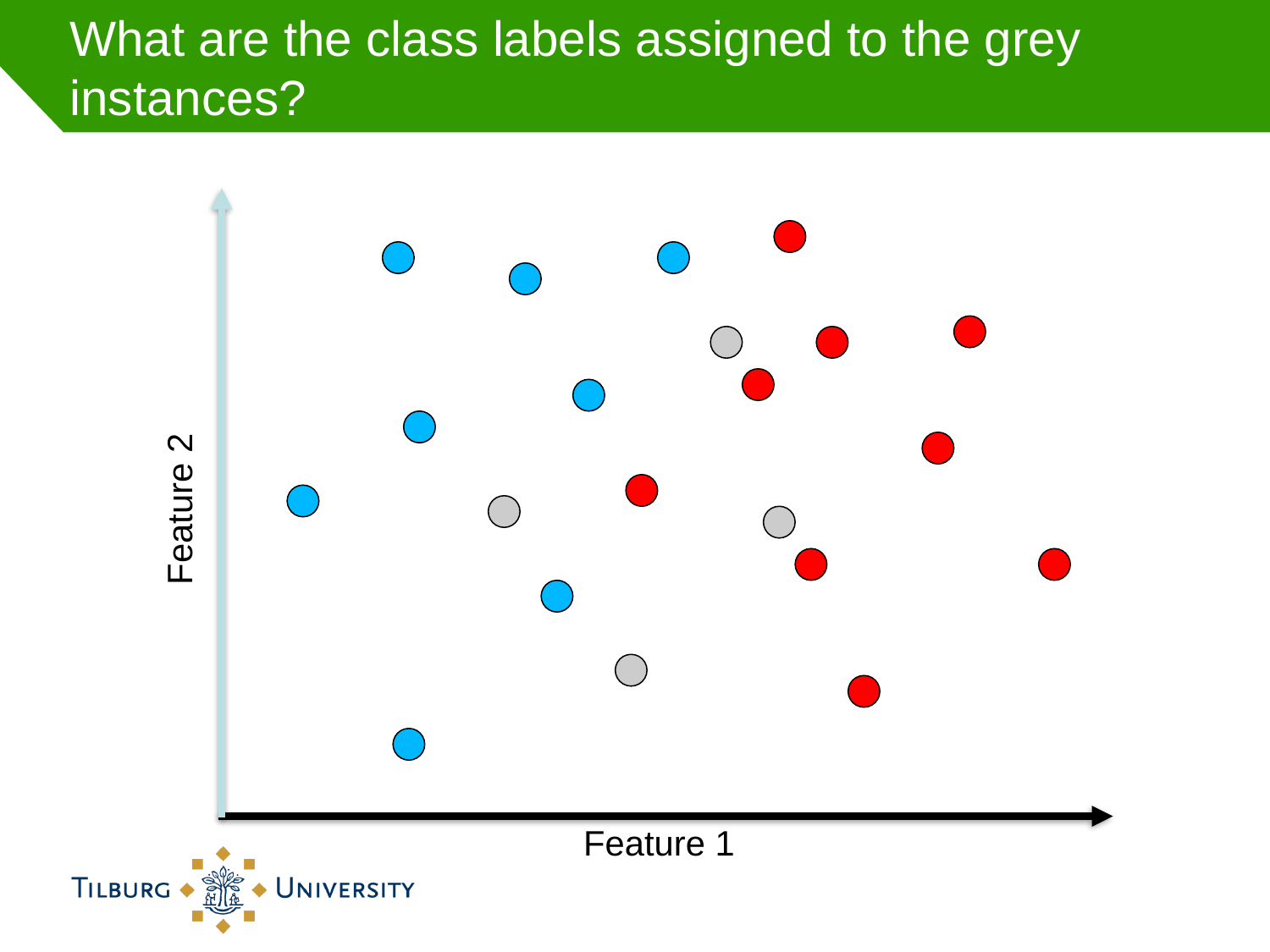

# What are the class labels assigned to the grey instances?

Feature 2
Feature 1